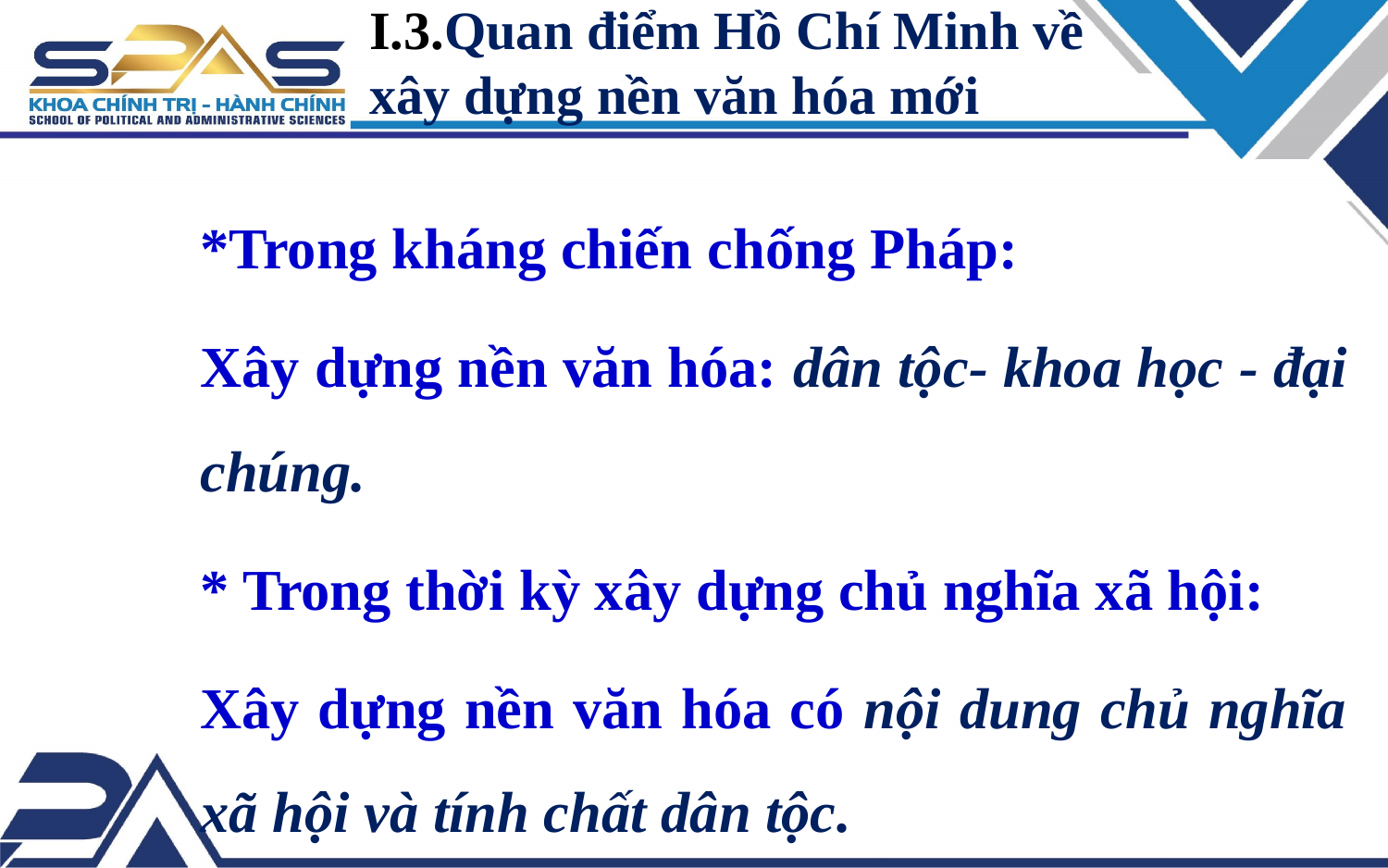

I.3.Quan điểm Hồ Chí Minh về
xây dựng nền văn hóa mới

*Trong kháng chiến chống Pháp:
Xây dựng nền văn hóa: dân tộc- khoa học - đại chúng.
* Trong thời kỳ xây dựng chủ nghĩa xã hội:
Xây dựng nền văn hóa có nội dung chủ nghĩa xã hội và tính chất dân tộc.